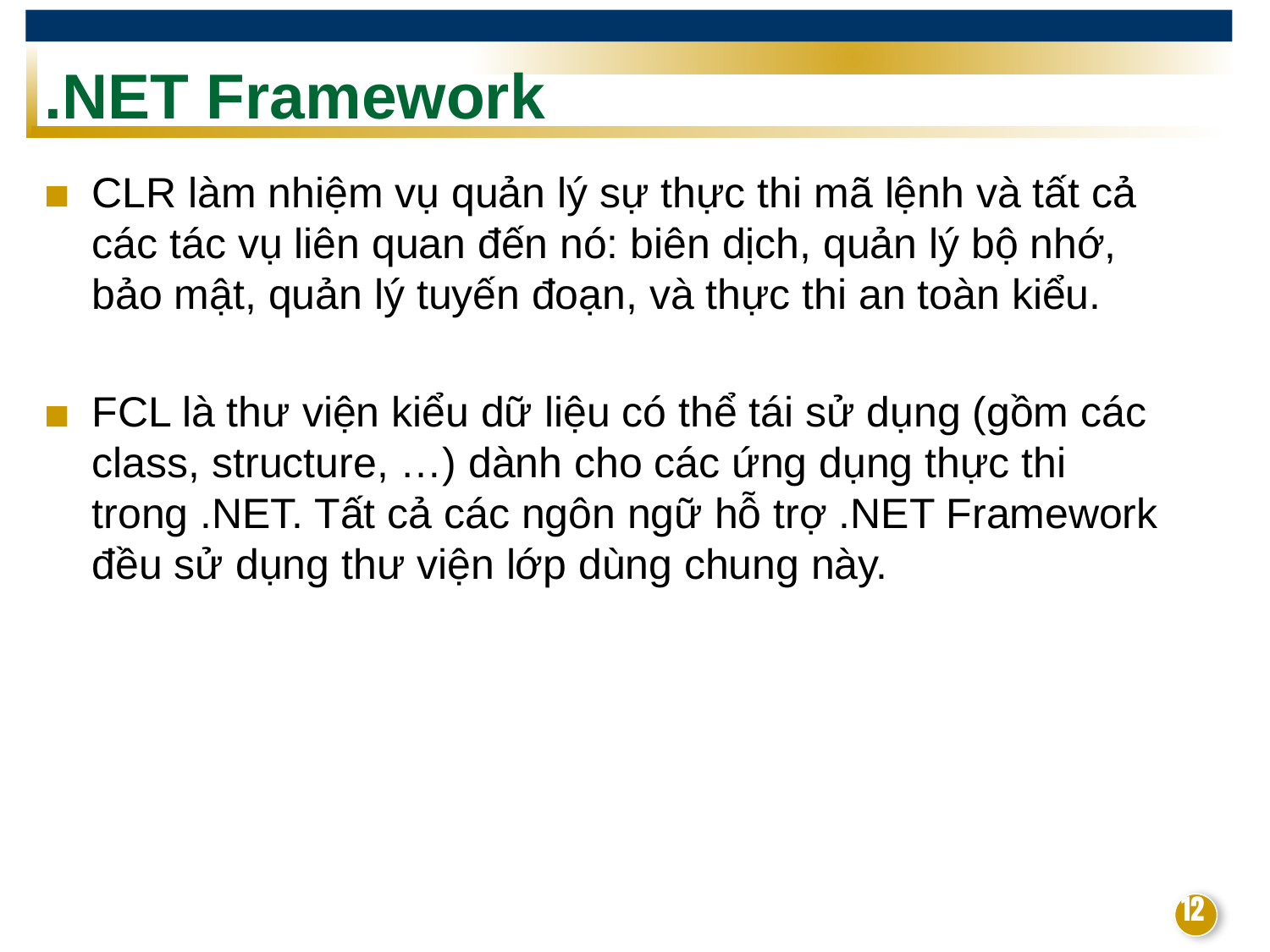

# .NET Framework
CLR làm nhiệm vụ quản lý sự thực thi mã lệnh và tất cả các tác vụ liên quan đến nó: biên dịch, quản lý bộ nhớ, bảo mật, quản lý tuyến đoạn, và thực thi an toàn kiểu.

FCL là thư viện kiểu dữ liệu có thể tái sử dụng (gồm các class, structure, …) dành cho các ứng dụng thực thi trong .NET. Tất cả các ngôn ngữ hỗ trợ .NET Framework đều sử dụng thư viện lớp dùng chung này.
12